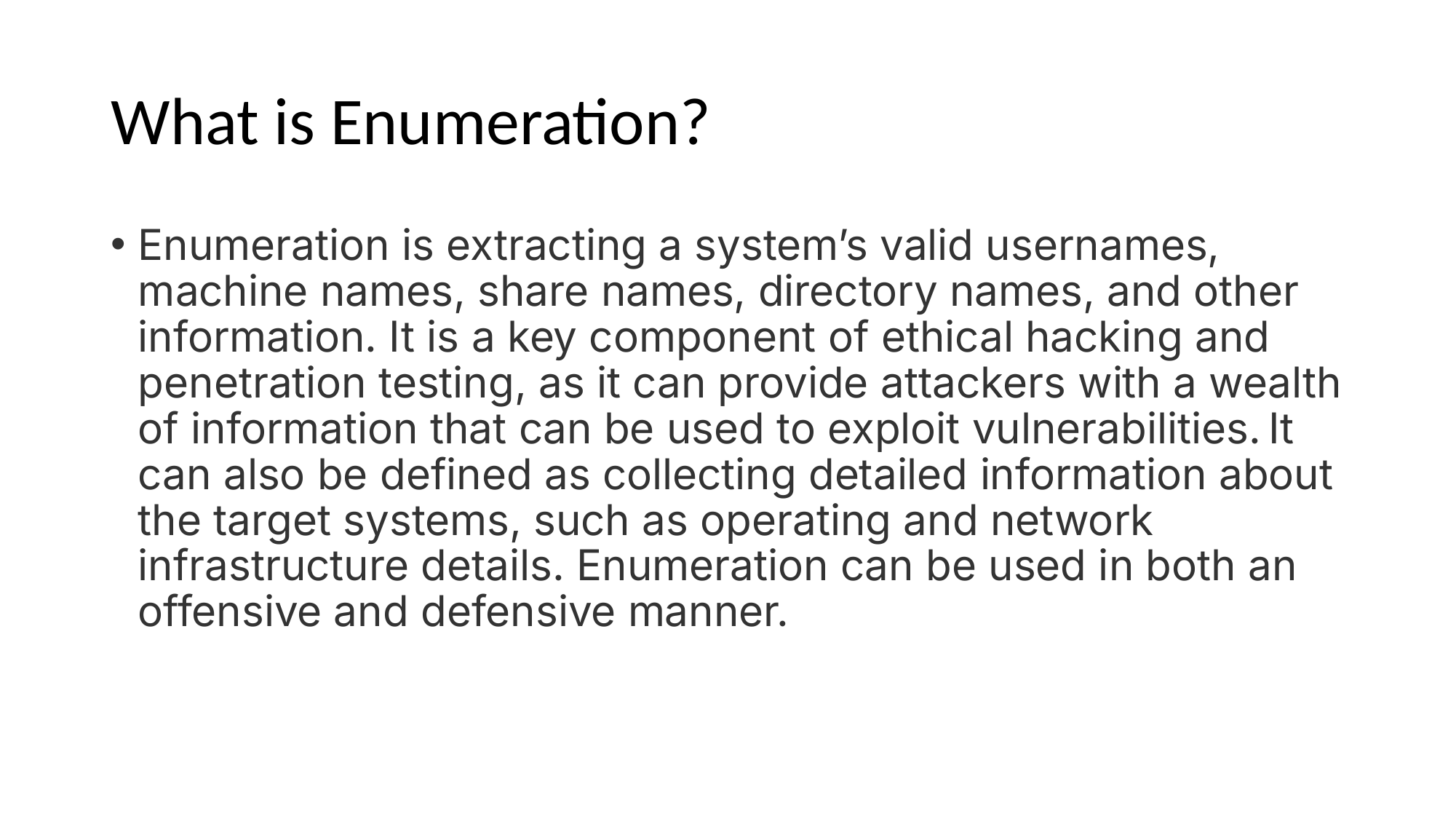

# What is Enumeration?
Enumeration is extracting a system’s valid usernames, machine names, share names, directory names, and other information. It is a key component of ethical hacking and penetration testing, as it can provide attackers with a wealth of information that can be used to exploit vulnerabilities. It can also be defined as collecting detailed information about the target systems, such as operating and network infrastructure details. Enumeration can be used in both an offensive and defensive manner.